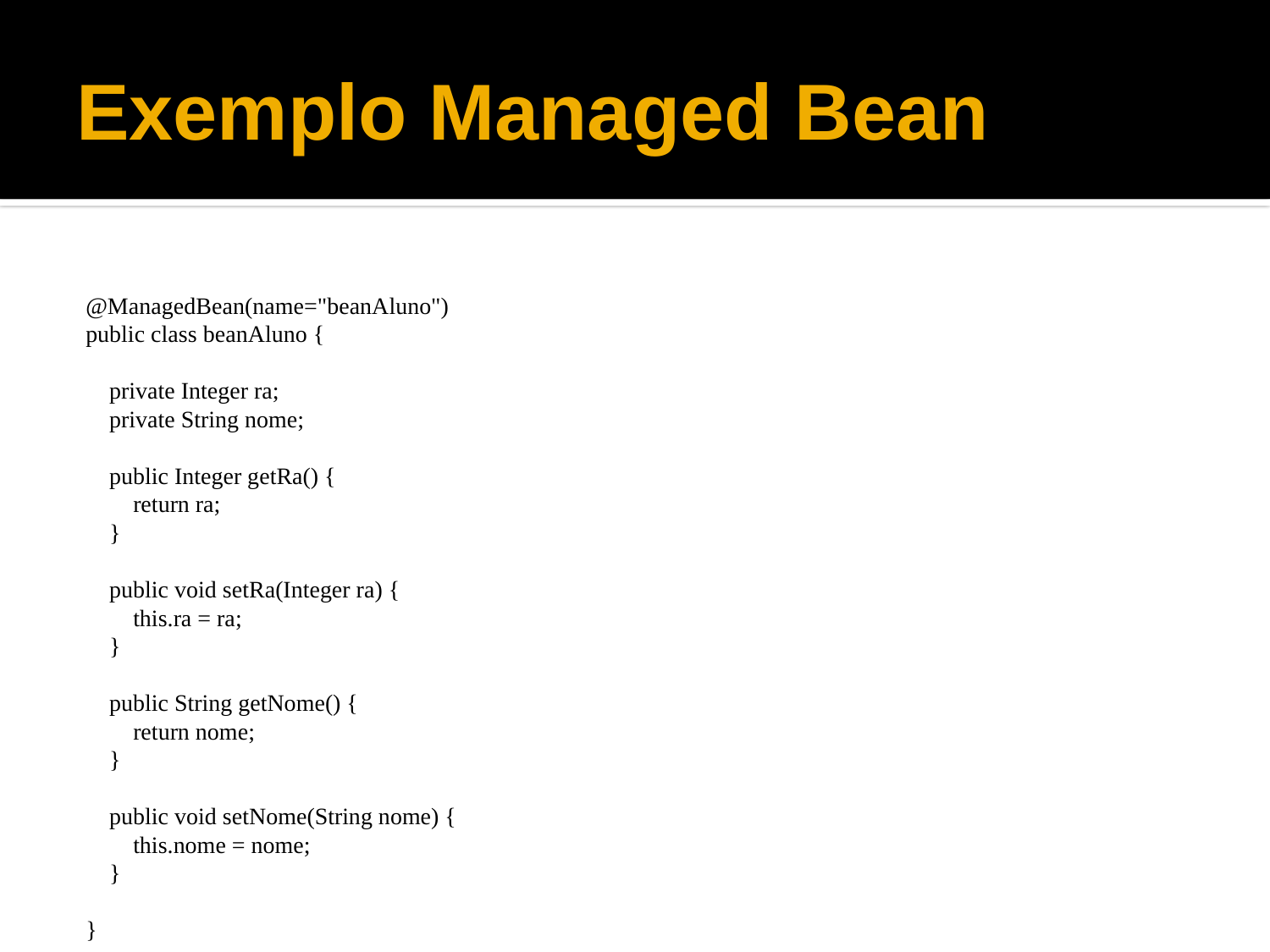

# Exemplo Managed Bean
@ManagedBean(name="beanAluno")
public class beanAluno {

    private Integer ra;
    private String nome;

    public Integer getRa() {
        return ra;
    }

    public void setRa(Integer ra) {
        this.ra = ra;
    }

    public String getNome() {
        return nome;
    }

    public void setNome(String nome) {
        this.nome = nome;
    }

}